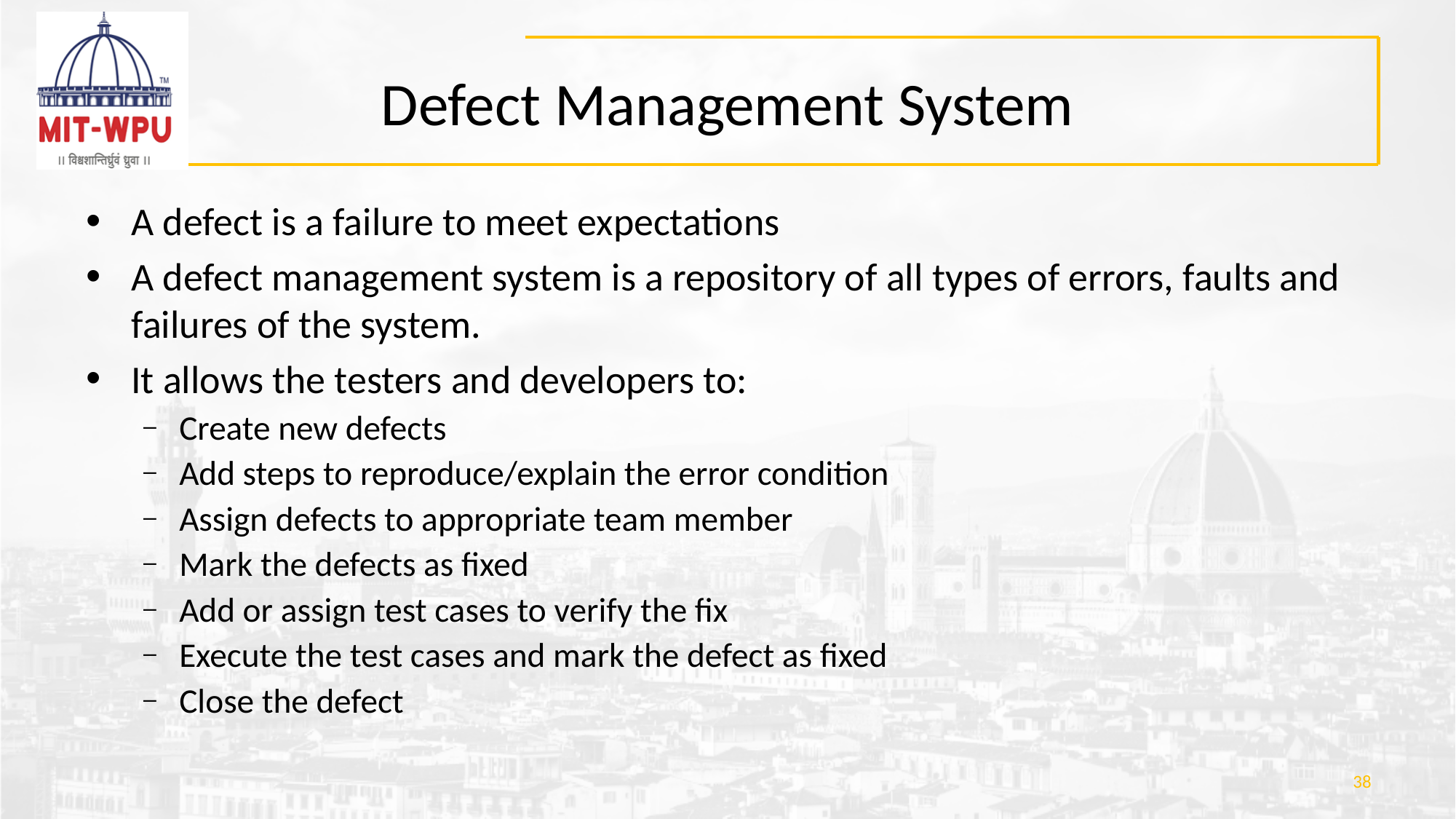

# Defect Management System
A defect is a failure to meet expectations
A defect management system is a repository of all types of errors, faults and failures of the system.
It allows the testers and developers to:
Create new defects
Add steps to reproduce/explain the error condition
Assign defects to appropriate team member
Mark the defects as fixed
Add or assign test cases to verify the fix
Execute the test cases and mark the defect as fixed
Close the defect

38